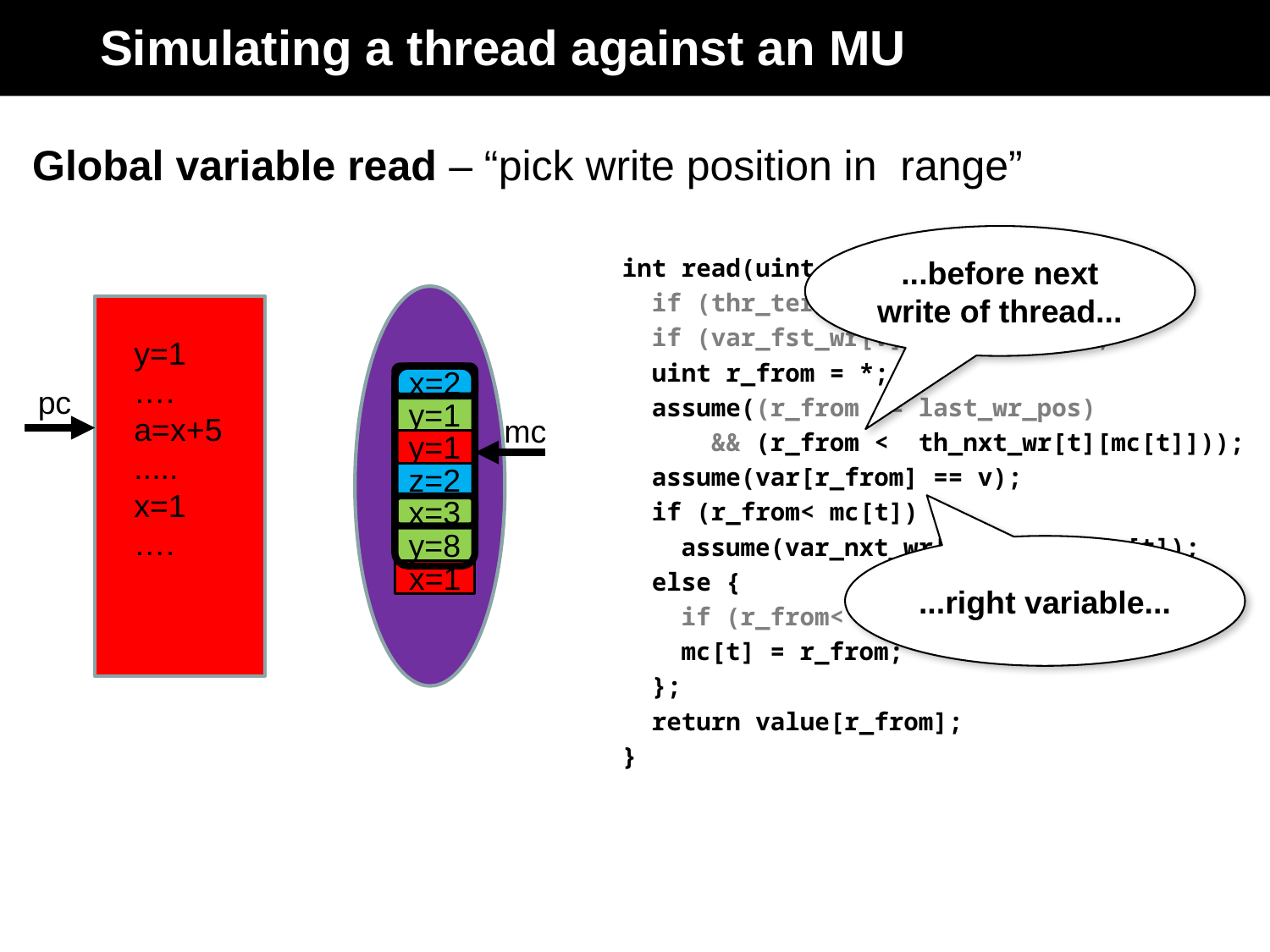

# Simulating a thread against an MU
Global variable read – “pick write position in  range”

...before next write of thread...
int read(uint t, uint v) {
  if (thr_terminated()) return 0;
  if (var_fst_wr[v]==0) return 0;
  uint r_from = *;
  assume((r_from <= last_wr_pos)
      && (r_from <  th_nxt_wr[t][mc[t]]));
  assume(var[r_from] == v);
  if (r_from< mc[t])
    assume(var_nxt_wr[nxt_mc] > mc[t]);
  else {
    if (r_from< var_fst_wr[v]) return 0;
    mc[t] = r_from;
  };
  return value[r_from];
}

   y=1
   ….
   a=x+5
   .....
   x=1
   ….

x=2
pc
y=1
mc
y=1
z=2
x=3

y=8
...right variable...
x=1